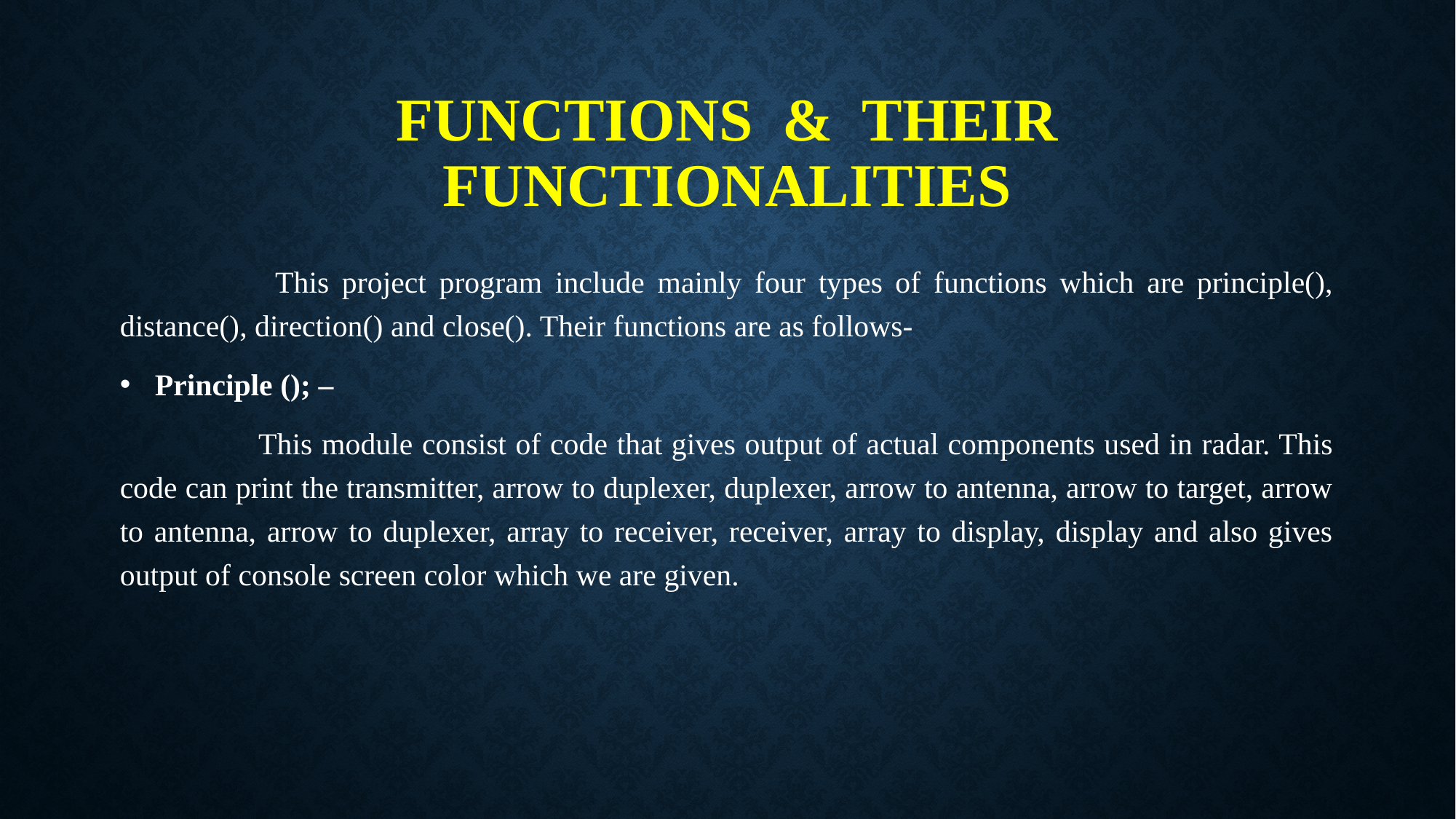

# Functions  &  their functionalities
            This project program include mainly four types of functions which are principle(), distance(), direction() and close(). Their functions are as follows-
 Principle (); –
               This module consist of code that gives output of actual components used in radar. This code can print the transmitter, arrow to duplexer, duplexer, arrow to antenna, arrow to target, arrow to antenna, arrow to duplexer, array to receiver, receiver, array to display, display and also gives output of console screen color which we are given.